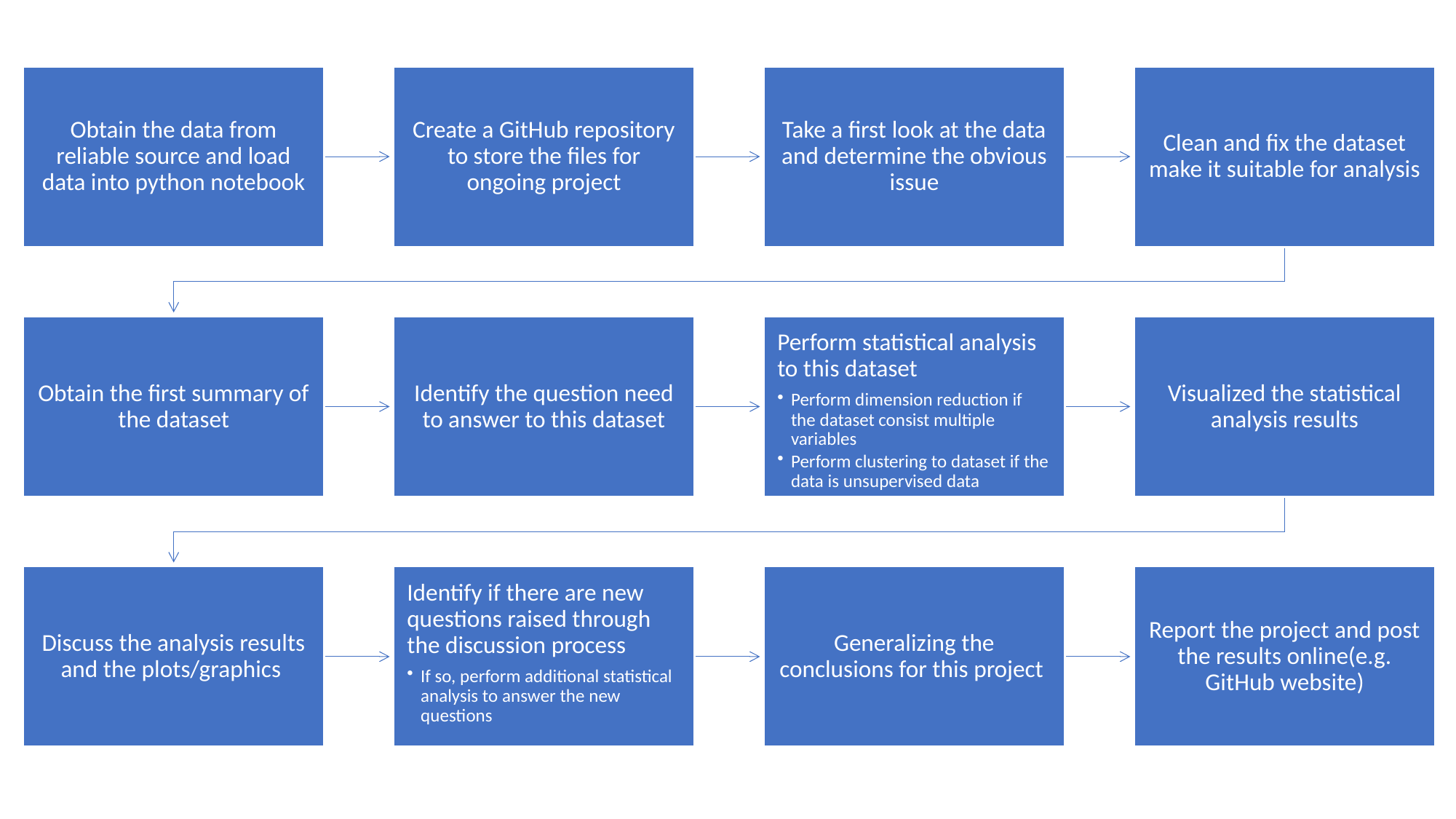

Obtain the data from reliable source and load data into python notebook

Create a GitHub repository to store the files for ongoing project

Take a first look at the data and determine the obvious issue

Clean and fix the dataset make it suitable for analysis

Obtain the first summary of the dataset

Identify the question need to answer to this dataset

Perform statistical analysis to this dataset
Perform dimension reduction if the dataset consist multiple variables
Perform clustering to dataset if the data is unsupervised data

Visualized the statistical analysis results

Discuss the analysis results and the plots/graphics

Identify if there are new questions raised through the discussion process
If so, perform additional statistical analysis to answer the new questions

Generalizing the conclusions for this project
Report the project and post the results online(e.g. GitHub website)